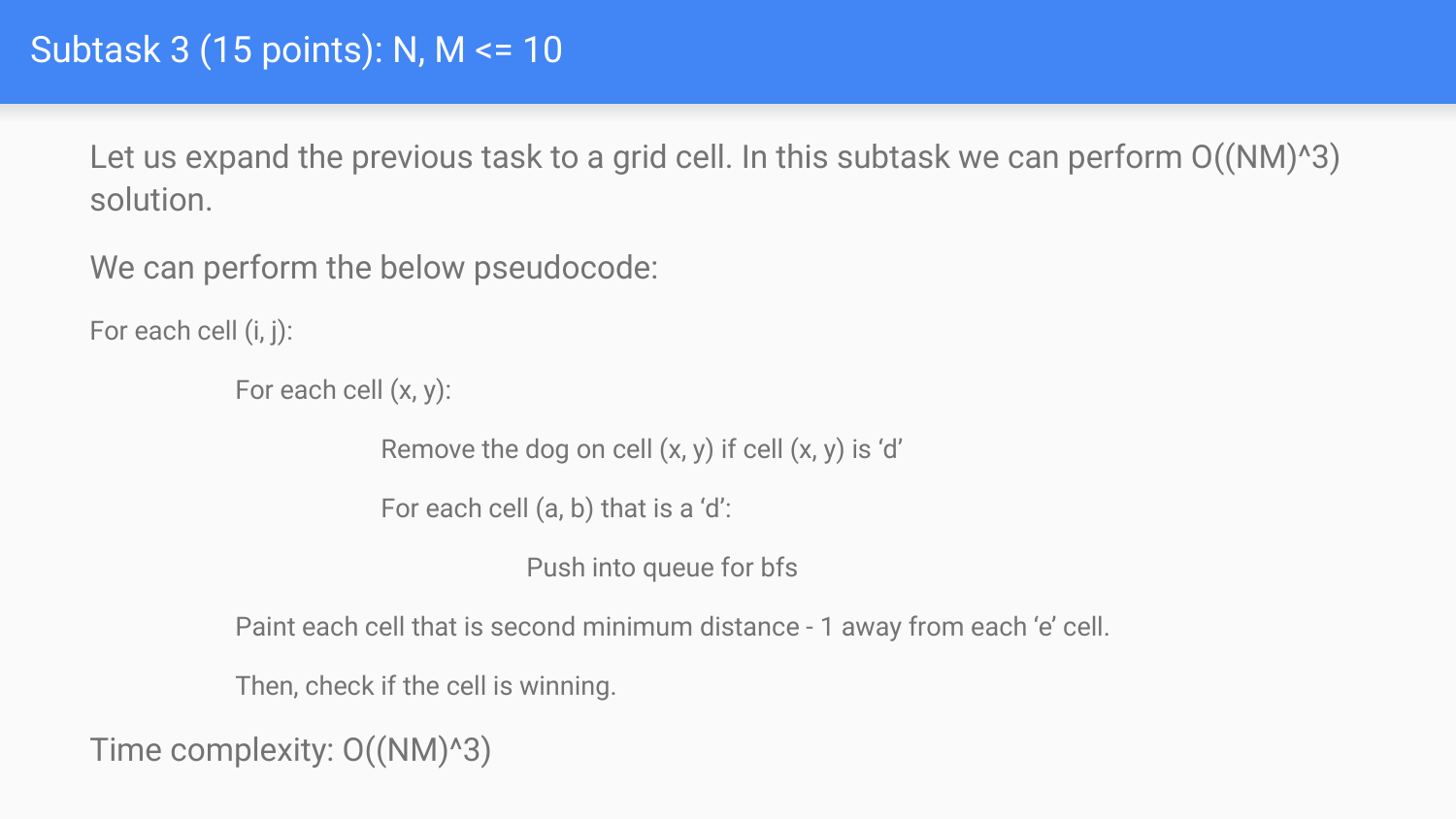

# Subtask 3 (15 points): N, M <= 10
Let us expand the previous task to a grid cell. In this subtask we can perform O((NM)^3) solution.
We can perform the below pseudocode:
For each cell (i, j):
	For each cell (x, y):
		Remove the dog on cell (x, y) if cell (x, y) is ‘d’
		For each cell (a, b) that is a ‘d’:
			Push into queue for bfs
Paint each cell that is second minimum distance - 1 away from each ‘e’ cell.
Then, check if the cell is winning.
Time complexity: O((NM)^3)